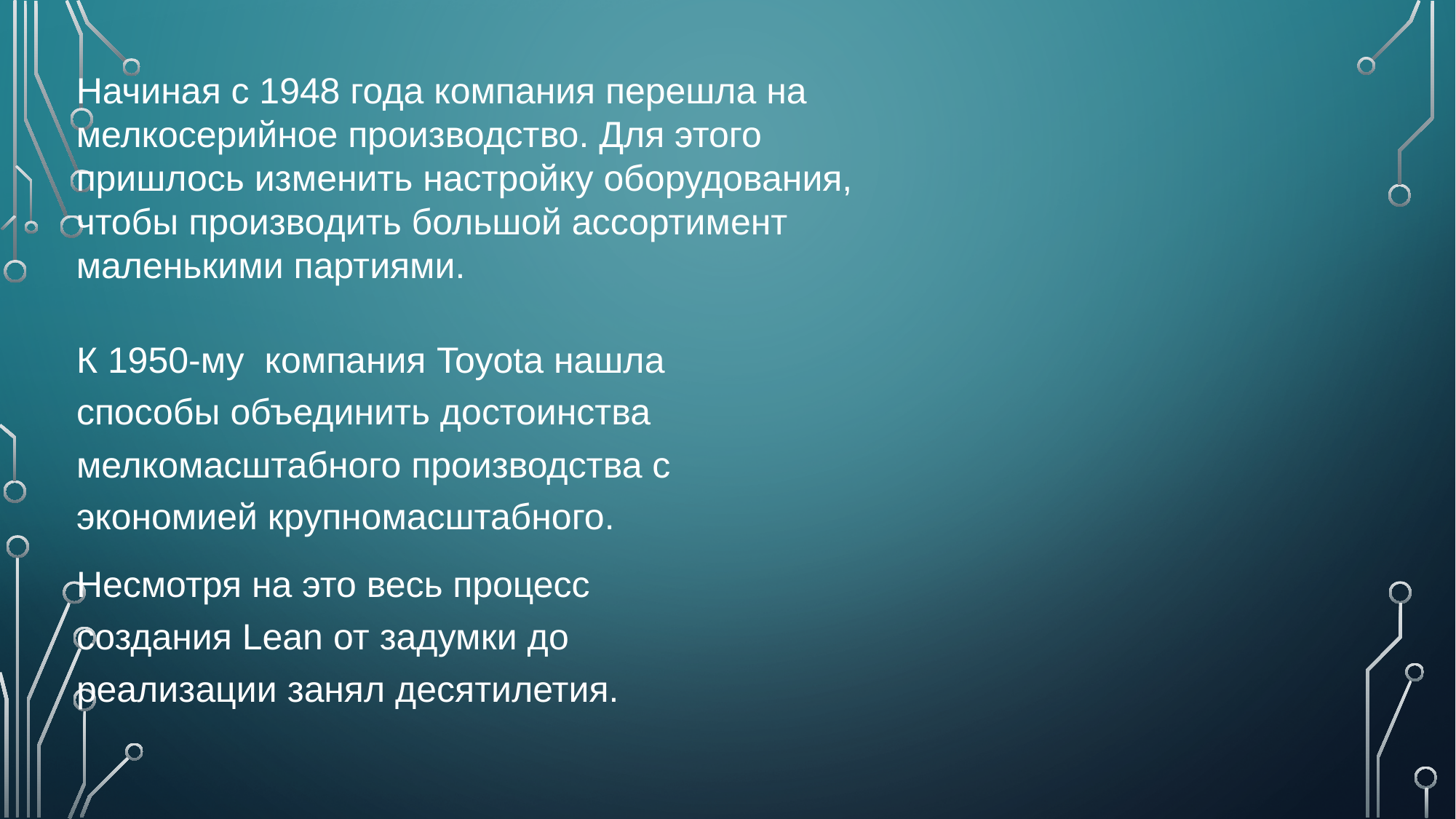

Начиная с 1948 года компания перешла на мелкосерийное производство. Для этого пришлось изменить настройку оборудования, чтобы производить большой ассортимент маленькими партиями.
К 1950-му  компания Toyota нашла способы объединить достоинства мелкомасштабного производства с экономией крупномасштабного.
Несмотря на это весь процесс создания Lean от задумки до реализации занял десятилетия.